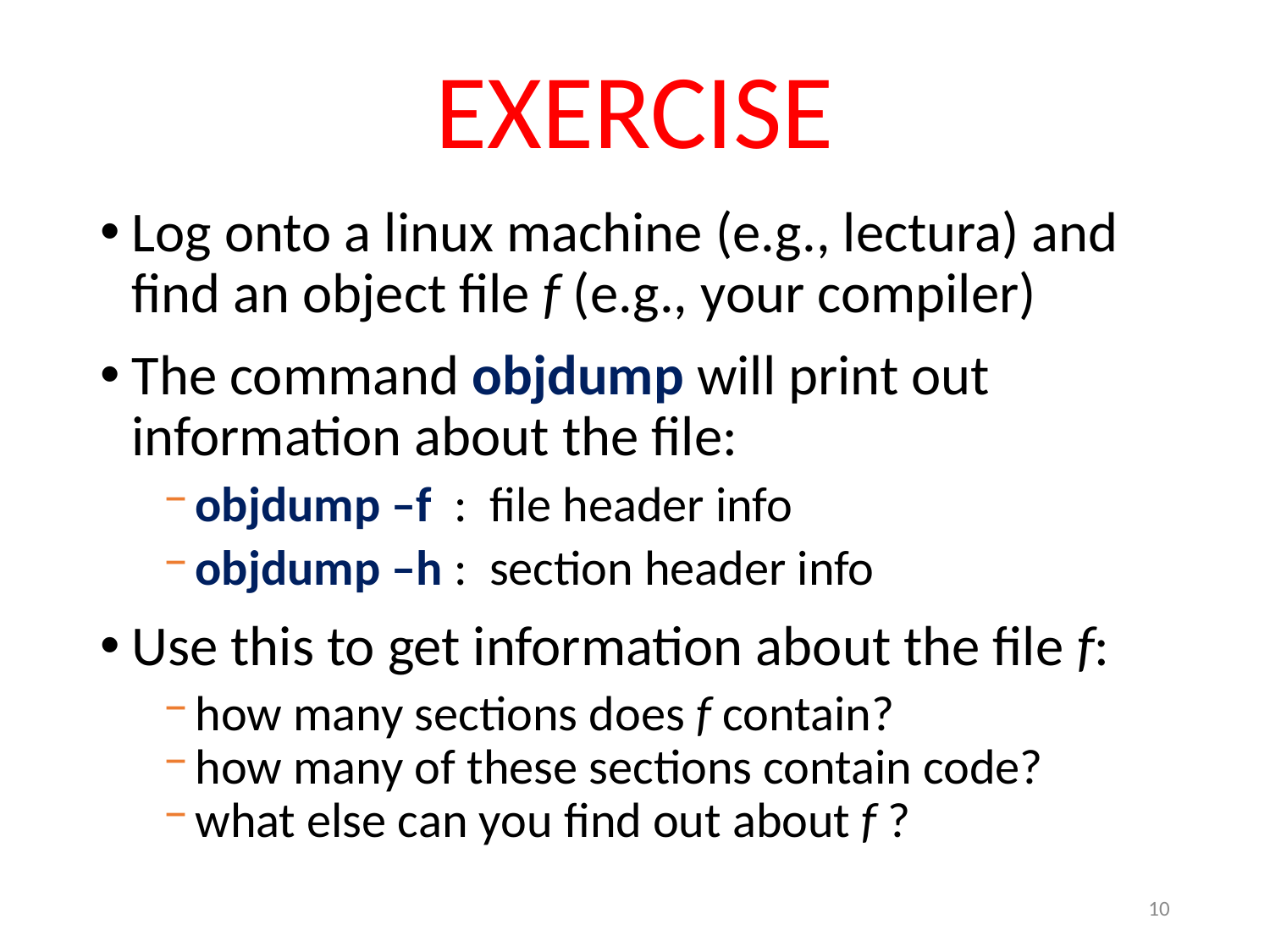

EXERCISE
Log onto a linux machine (e.g., lectura) and find an object file f (e.g., your compiler)
The command objdump will print out information about the file:
objdump –f  :  file header info
objdump –h :  section header info
Use this to get information about the file f:
how many sections does f contain?
how many of these sections contain code?
what else can you find out about f ?
10